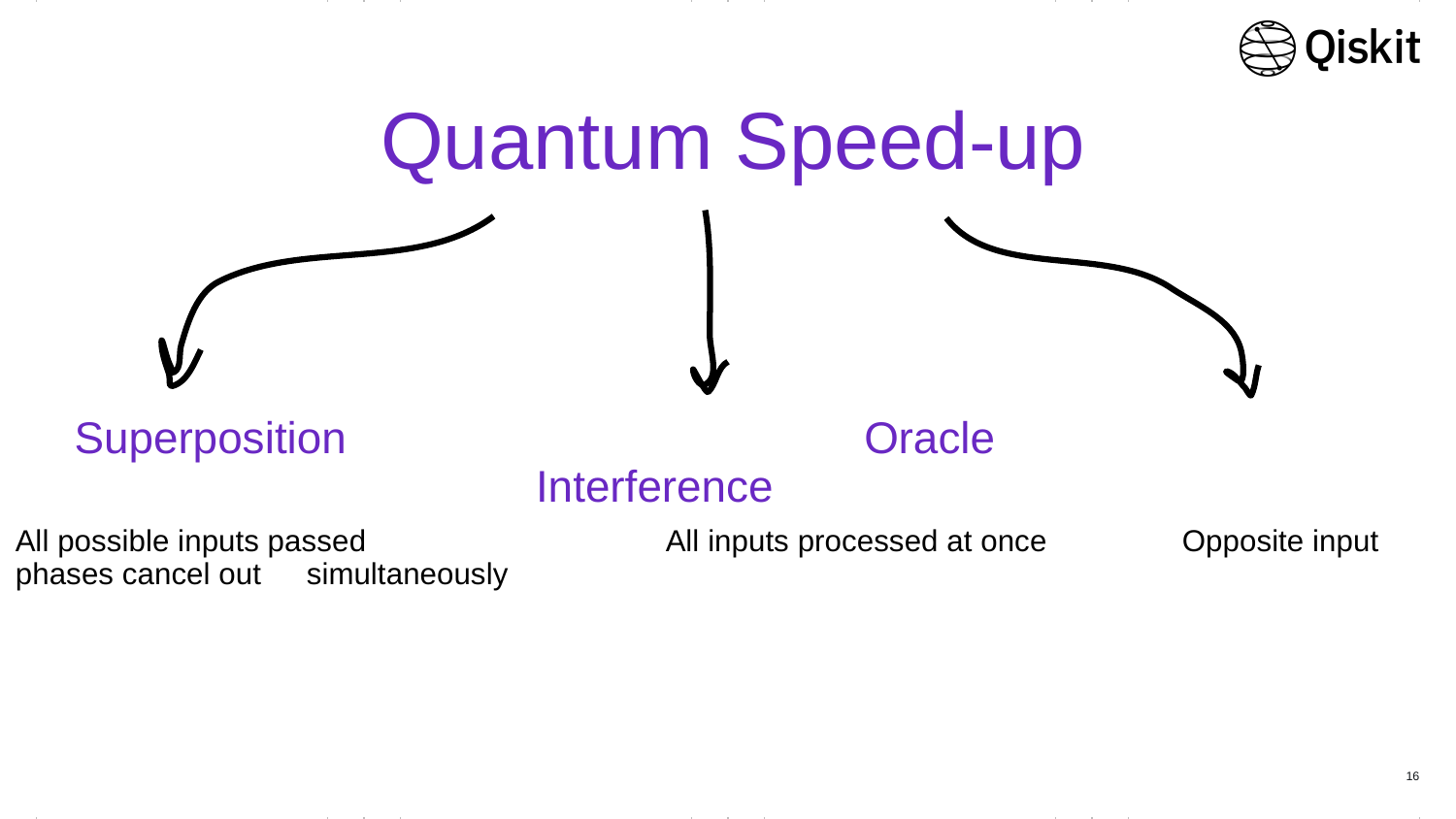

# Quantum Speed-up

Superposition				     Oracle					  Interference
All possible inputs passed 		        All inputs processed at once                Opposite input phases cancel out	simultaneously
16